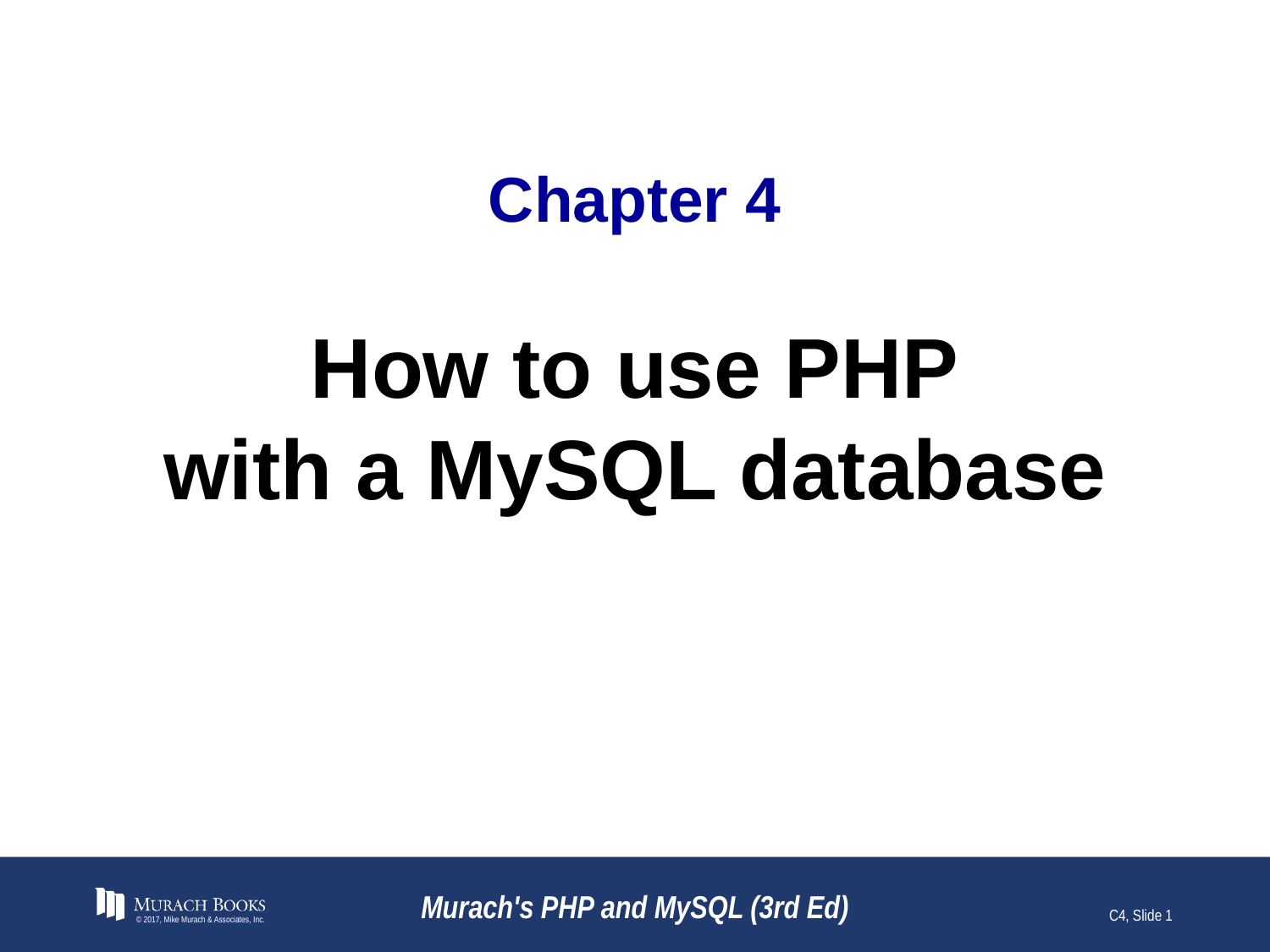

# Chapter 4
How to use PHP
with a MySQL database

© 2017, Mike Murach & Associates, Inc.
Murach's PHP and MySQL (3rd Ed)

C4, Slide 1